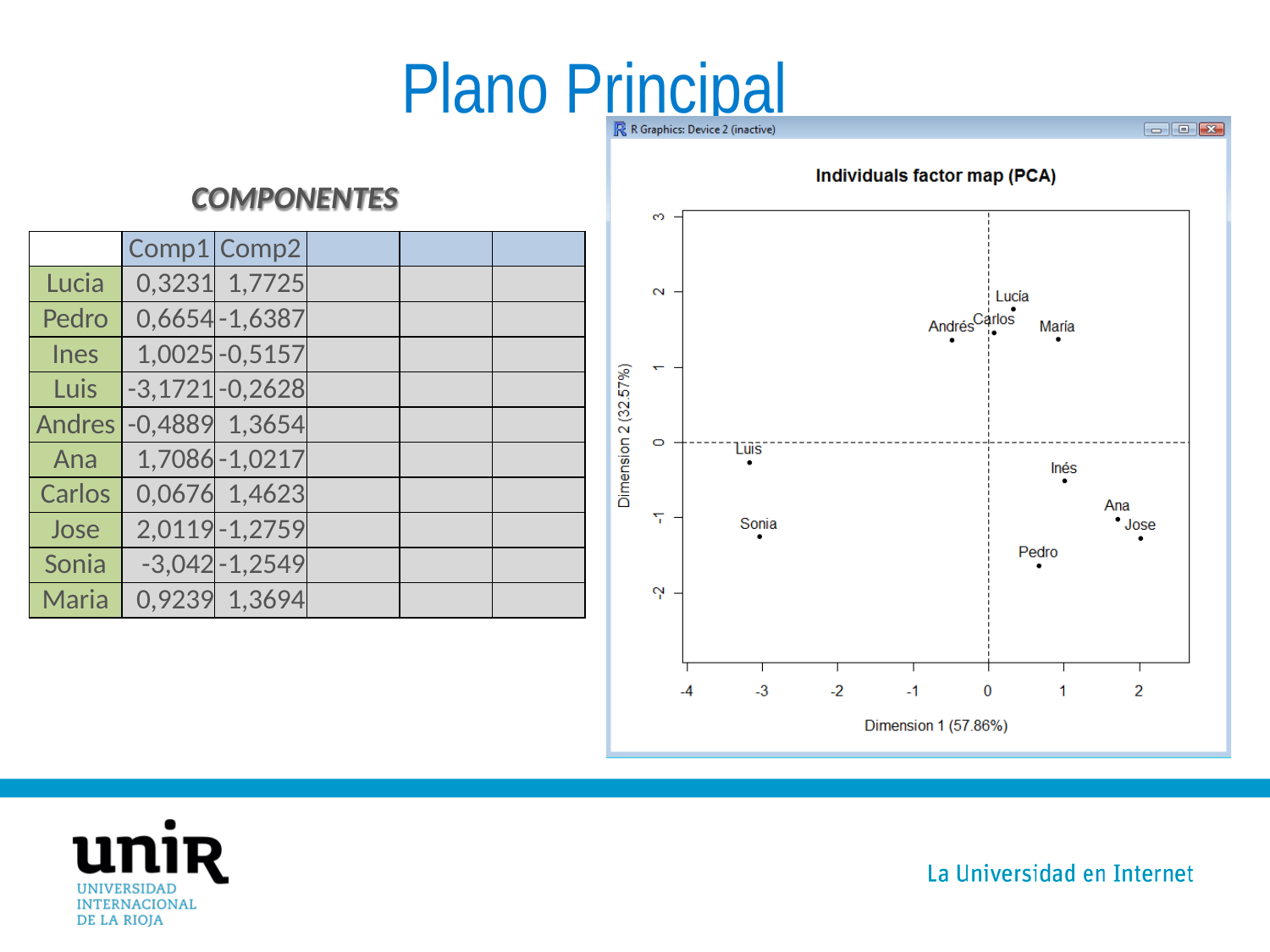

# Plano Principal

COMPONENTES
|  | Comp1 | Comp2 |  |  |  |
| --- | --- | --- | --- | --- | --- |
| Lucia | 0,3231 | 1,7725 |  |  |  |
| Pedro | 0,6654 | -1,6387 |  |  |  |
| Ines | 1,0025 | -0,5157 |  |  |  |
| Luis | -3,1721 | -0,2628 |  |  |  |
| Andres | -0,4889 | 1,3654 |  |  |  |
| Ana | 1,7086 | -1,0217 |  |  |  |
| Carlos | 0,0676 | 1,4623 |  |  |  |
| Jose | 2,0119 | -1,2759 |  |  |  |
| Sonia | -3,042 | -1,2549 |  |  |  |
| Maria | 0,9239 | 1,3694 |  |  |  |